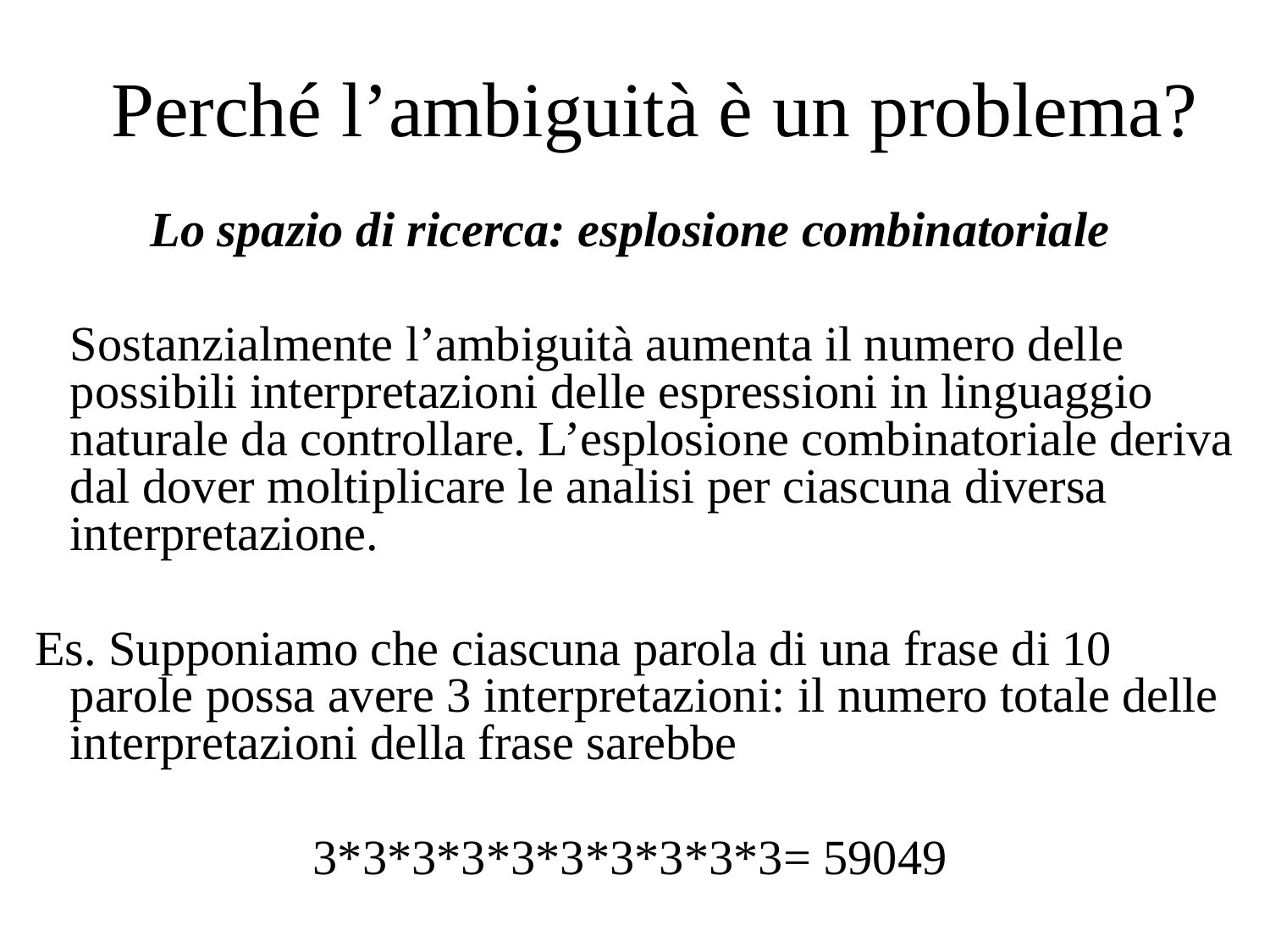

# Perché l’ambiguità è un problema?
Lo spazio di ricerca: esplosione combinatoriale

	Sostanzialmente l’ambiguità aumenta il numero delle possibili interpretazioni delle espressioni in linguaggio naturale da controllare. L’esplosione combinatoriale deriva dal dover moltiplicare le analisi per ciascuna diversa interpretazione.

 Es. Supponiamo che ciascuna parola di una frase di 10 parole possa avere 3 interpretazioni: il numero totale delle interpretazioni della frase sarebbe

3*3*3*3*3*3*3*3*3*3= 59049